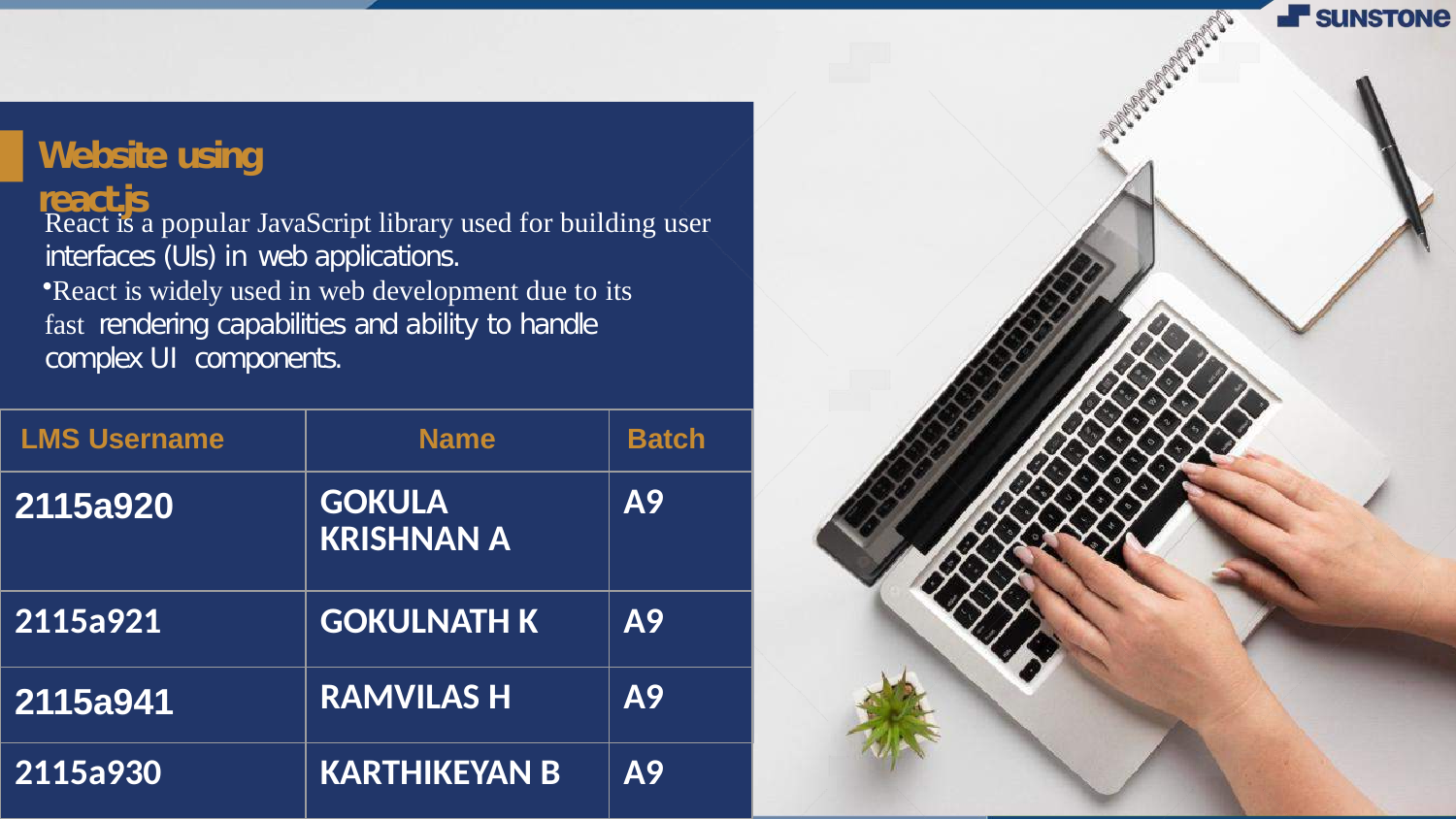

# Website using react.js
React is a popular JavaScript library used for building user
interfaces (Uls) in web applications.
React is widely used in web development due to its fast  rendering capabilities and ability to handle complex UI  components.
| LMS Username | Name | Batch |
| --- | --- | --- |
| 2115a920 | GOKULA KRISHNAN A | A9 |
| 2115a921 | GOKULNATH K | A9 |
| 2115a941 | RAMVILAS H | A9 |
| 2115a930 | KARTHIKEYAN B | A9 |